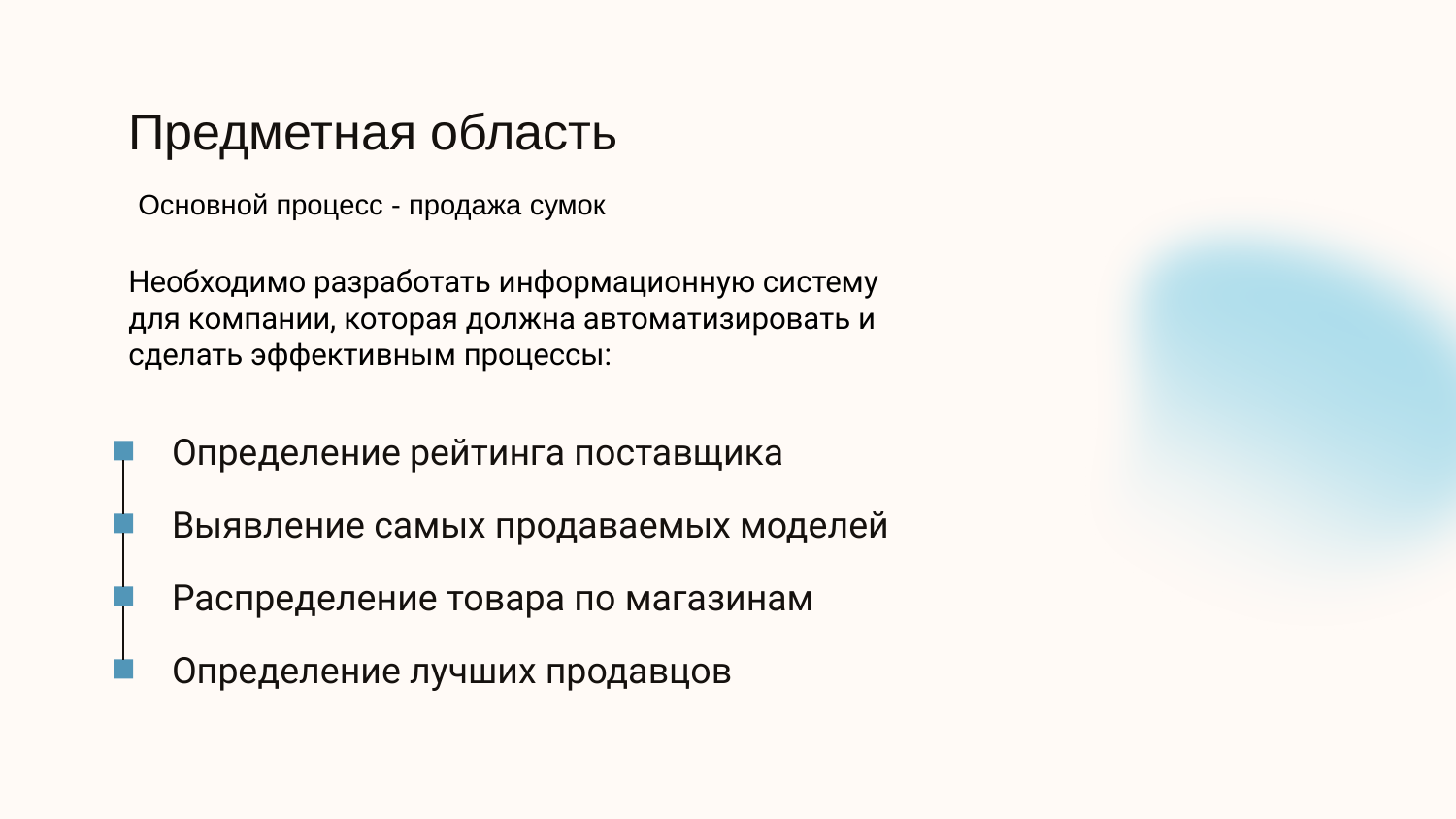

# Предметная область
Основной процесс - продажа сумок
Необходимо разработать информационную систему для компании, которая должна автоматизировать и сделать эффективным процессы:
Определение рейтинга поставщика

Выявление самых продаваемых моделей

Распределение товара по магазинам

Определение лучших продавцов